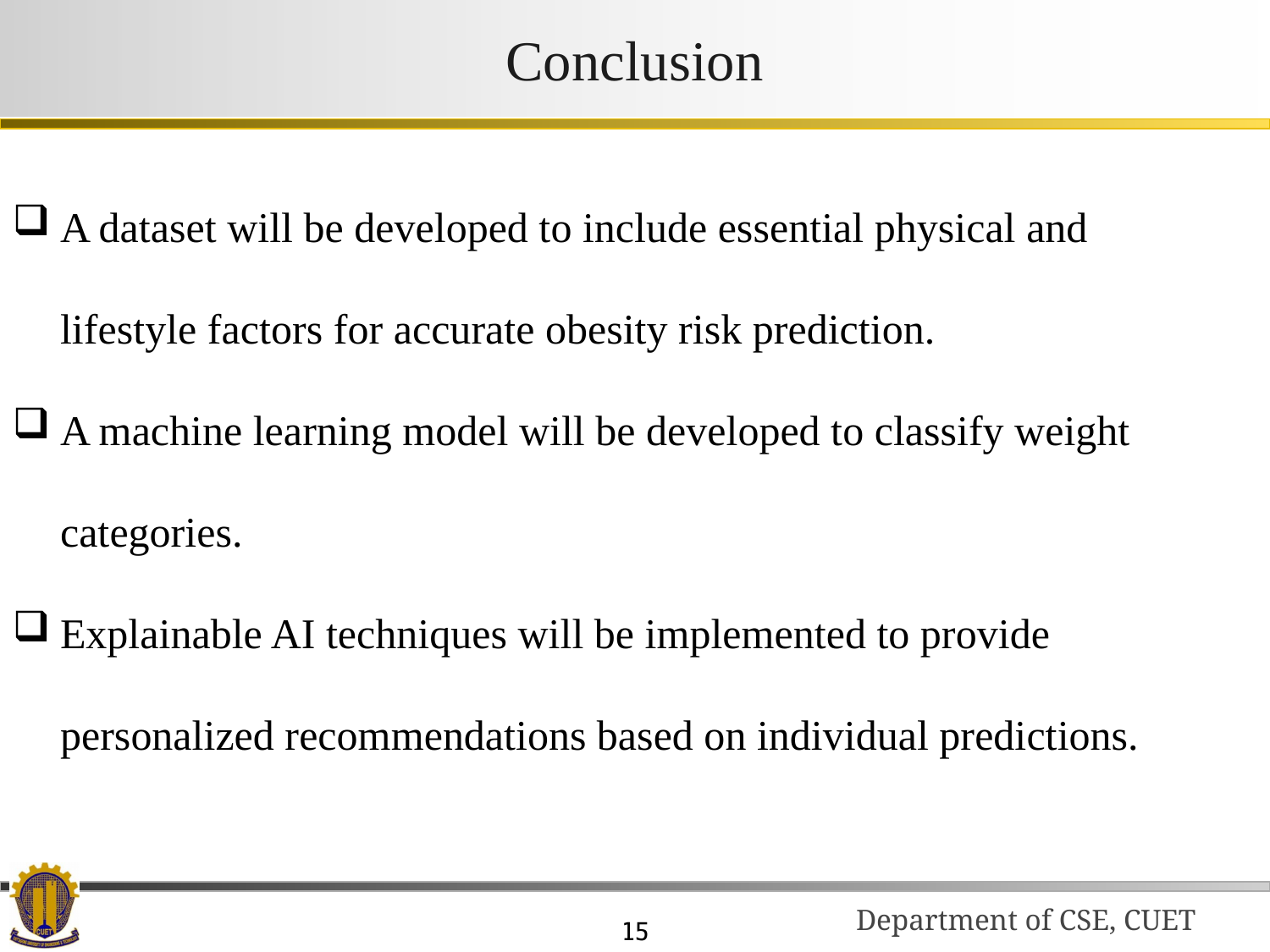

# Conclusion
A dataset will be developed to include essential physical and lifestyle factors for accurate obesity risk prediction.
A machine learning model will be developed to classify weight categories.
Explainable AI techniques will be implemented to provide personalized recommendations based on individual predictions.